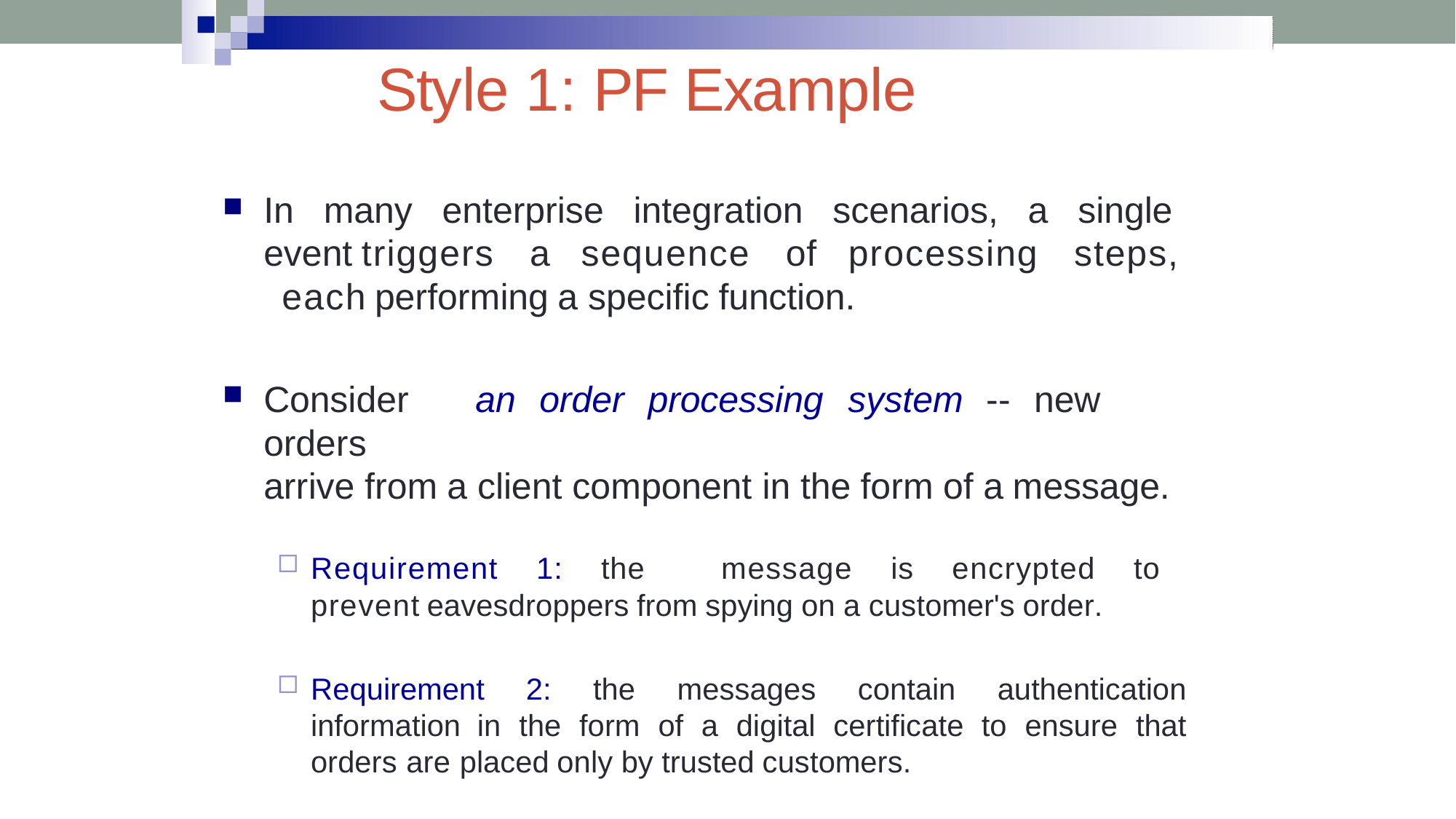

# Style 1: PF Example

In  many  enterprise  integration  scenarios,  a  single  event triggers    a   sequence    of   processing    steps,    each performing a specific function.

Consider	an	order	processing	system	--	new	orders
arrive from a client component in the form of a message.

Requirement   1:   the      message   is   encrypted   to   prevent eavesdroppers from spying on a customer's order.

Requirement 2: the messages contain authentication information in the form of a digital certificate to ensure that orders are placed only by trusted customers.